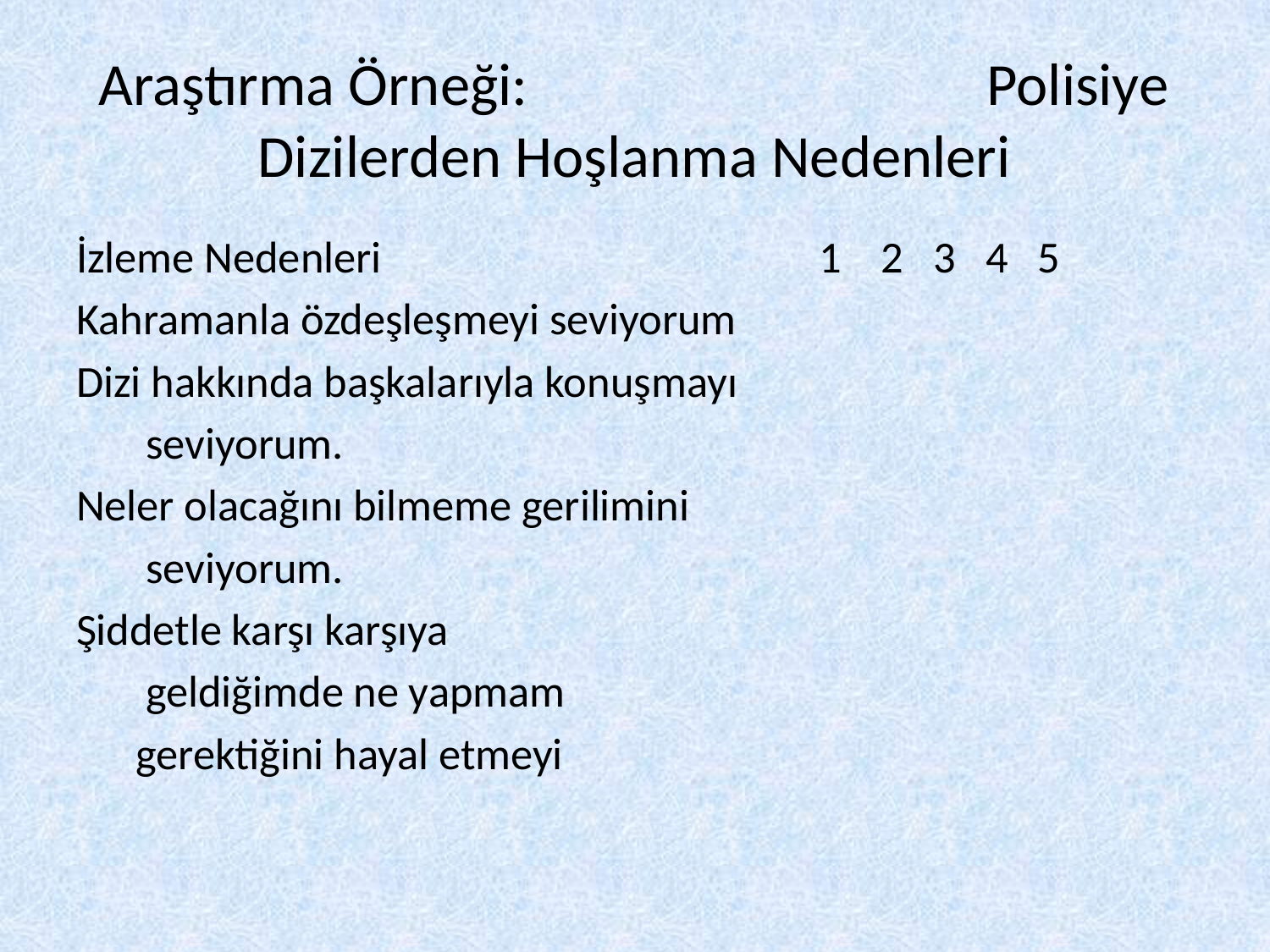

# Araştırma Örneği:                                  Polisiye Dizilerden Hoşlanma Nedenleri
İzleme Nedenleri                                            1    2   3   4   5
Kahramanla özdeşleşmeyi seviyorum
Dizi hakkında başkalarıyla konuşmayı
       seviyorum.
Neler olacağını bilmeme gerilimini
       seviyorum.
Şiddetle karşı karşıya
       geldiğimde ne yapmam
      gerektiğini hayal etmeyi